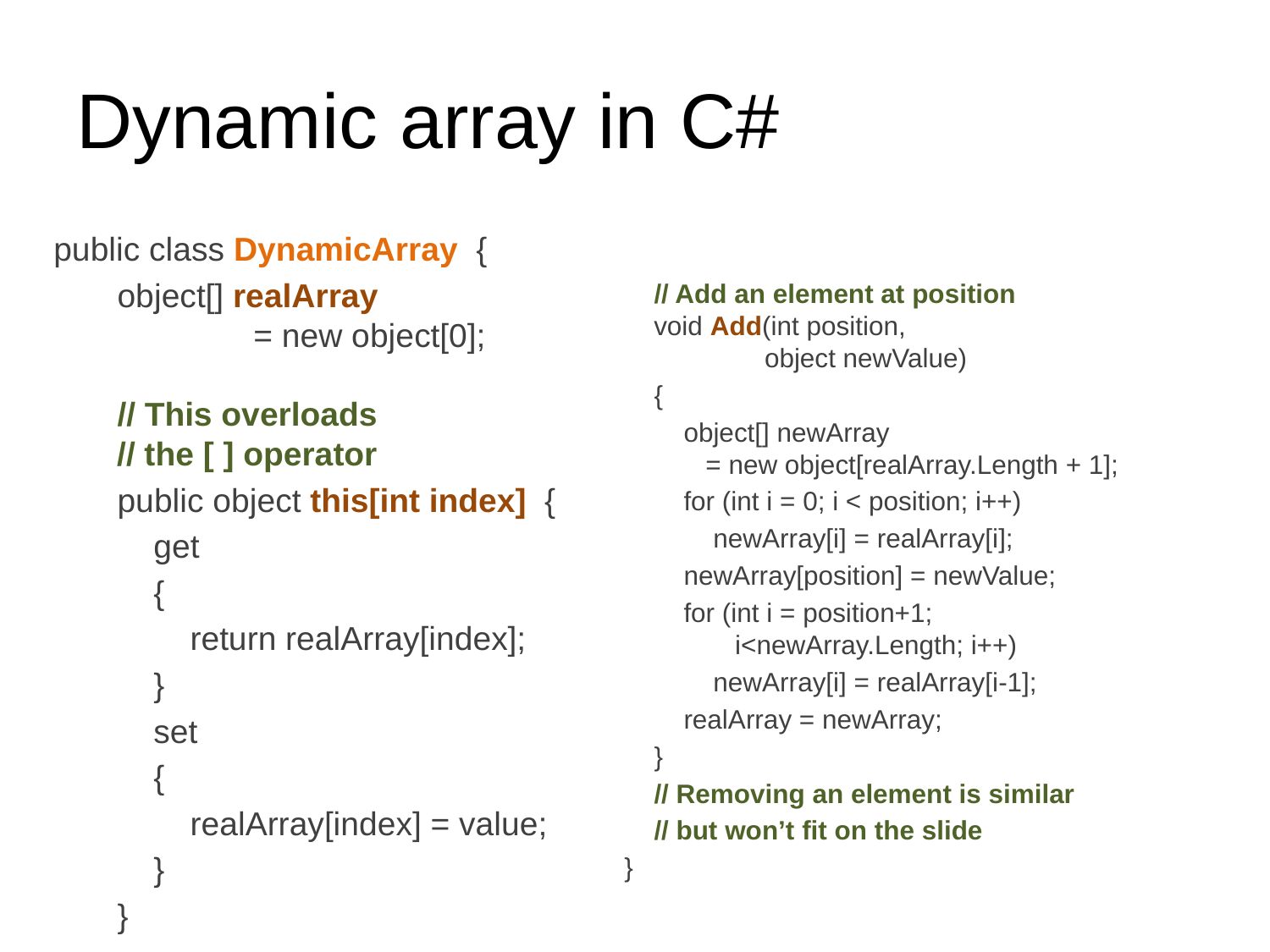

# Dynamic array in C#
 public class DynamicArray  {
        object[] realArray
                       = new object[0];
        // This overloads
        // the [ ] operator
        public object this[int index]  {
            get
            {
                return realArray[index];
            }
            set
            {
                realArray[index] = value;
            }
        }
        // Add an element at position
        void Add(int position,
                       object newValue)
        {
            object[] newArray
               = new object[realArray.Length + 1];
            for (int i = 0; i < position; i++)
                newArray[i] = realArray[i];
            newArray[position] = newValue;
            for (int i = position+1;
                   i<newArray.Length; i++)
                newArray[i] = realArray[i-1];
            realArray = newArray;
        }
        // Removing an element is similar
        // but won’t fit on the slide
    }